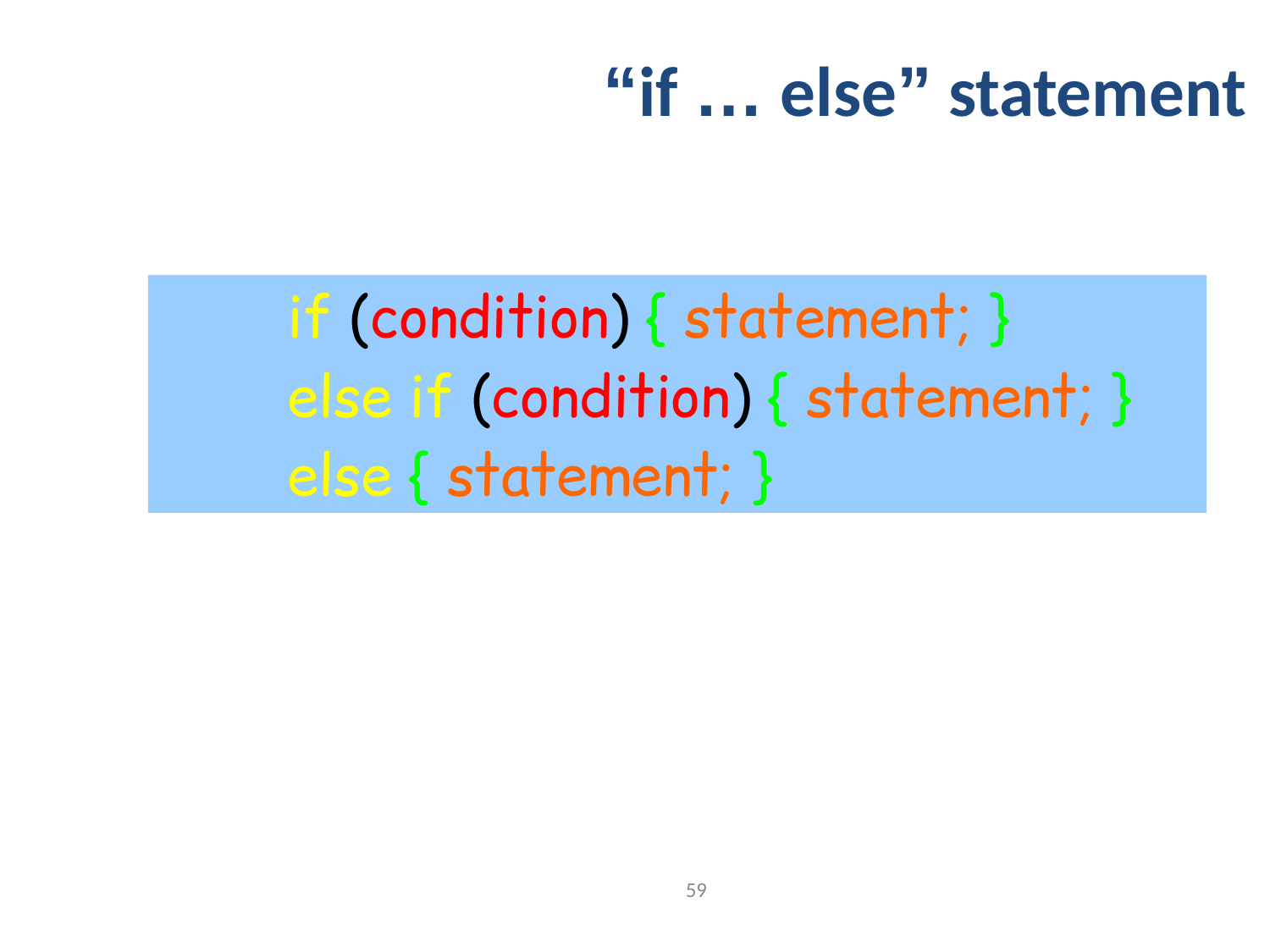

“if … else” statement
#

	if (condition) { statement; }
	else if (condition) { statement; }
	else { statement; }
59